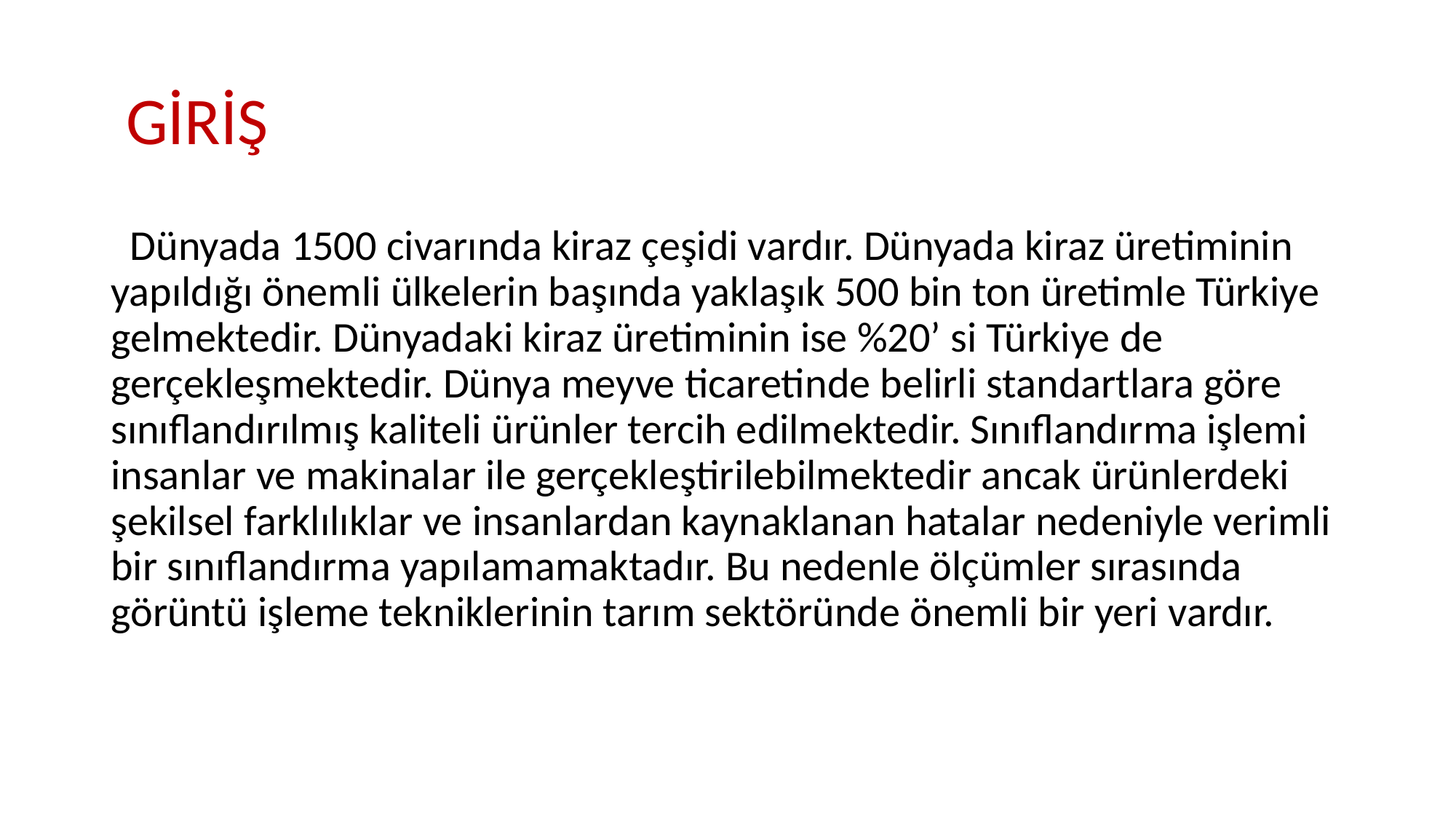

# GİRİŞ
  Dünyada 1500 civarında kiraz çeşidi vardır. Dünyada kiraz üretiminin yapıldığı önemli ülkelerin başında yaklaşık 500 bin ton üretimle Türkiye gelmektedir. Dünyadaki kiraz üretiminin ise %20’ si Türkiye de gerçekleşmektedir. Dünya meyve ticaretinde belirli standartlara göre sınıflandırılmış kaliteli ürünler tercih edilmektedir. Sınıflandırma işlemi insanlar ve makinalar ile gerçekleştirilebilmektedir ancak ürünlerdeki şekilsel farklılıklar ve insanlardan kaynaklanan hatalar nedeniyle verimli bir sınıflandırma yapılamamaktadır. Bu nedenle ölçümler sırasında görüntü işleme tekniklerinin tarım sektöründe önemli bir yeri vardır.